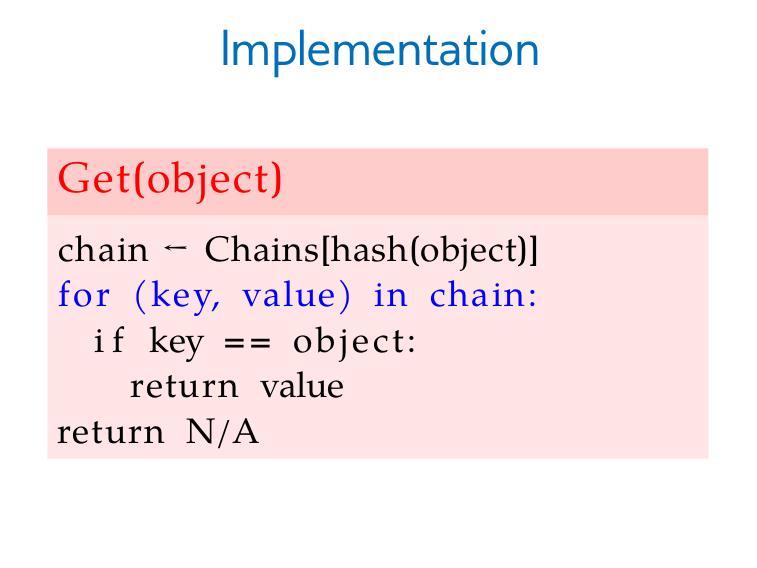

# Implementation
Get(object)
chain ← Chains[hash(object)] for (key, value) in chain:
if key == object: return value
return N/A